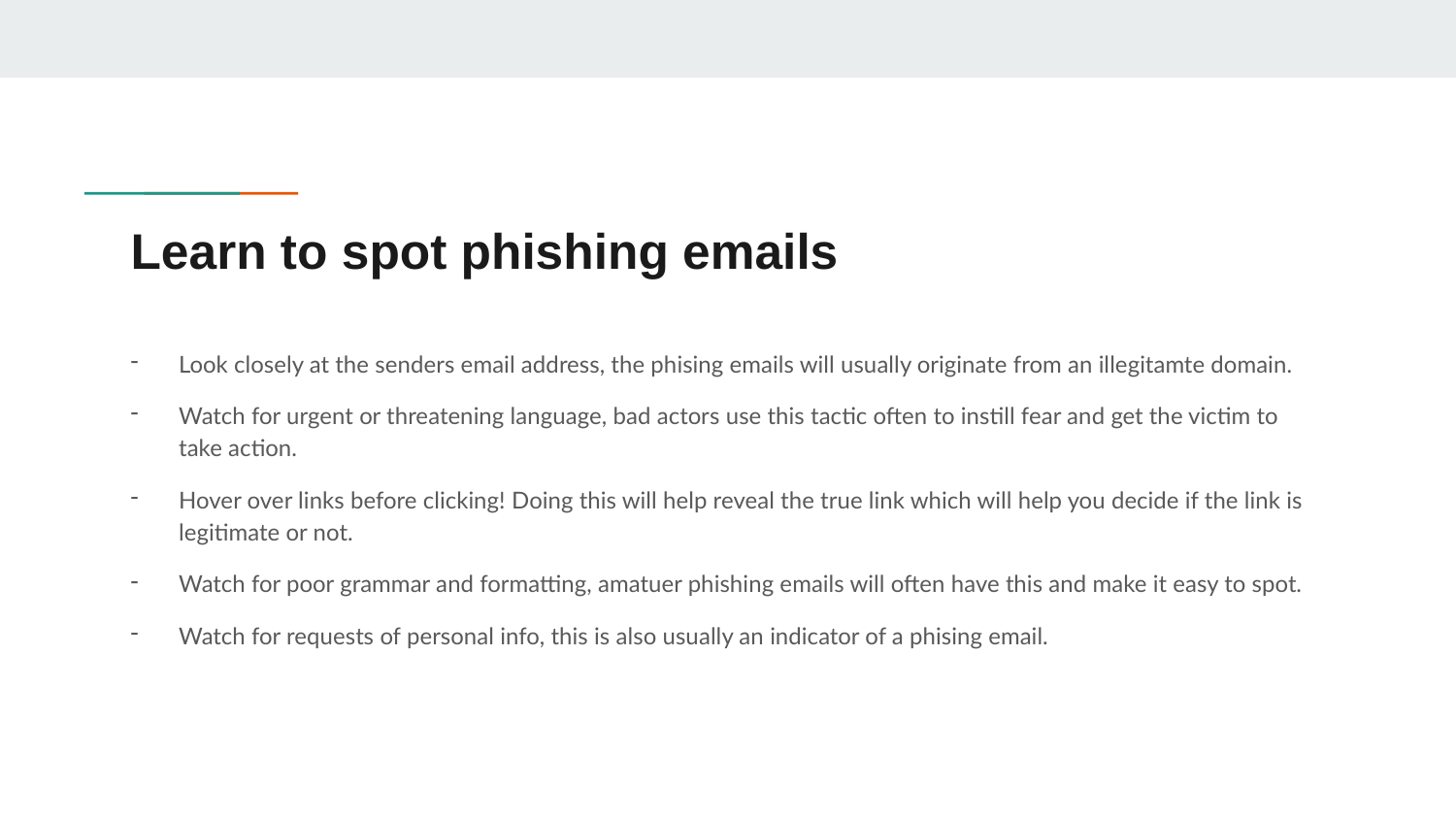

# Learn to spot phishing emails
Look closely at the senders email address, the phising emails will usually originate from an illegitamte domain.
Watch for urgent or threatening language, bad actors use this tactic often to instill fear and get the victim to take action.
Hover over links before clicking! Doing this will help reveal the true link which will help you decide if the link is legitimate or not.
Watch for poor grammar and formatting, amatuer phishing emails will often have this and make it easy to spot.
Watch for requests of personal info, this is also usually an indicator of a phising email.